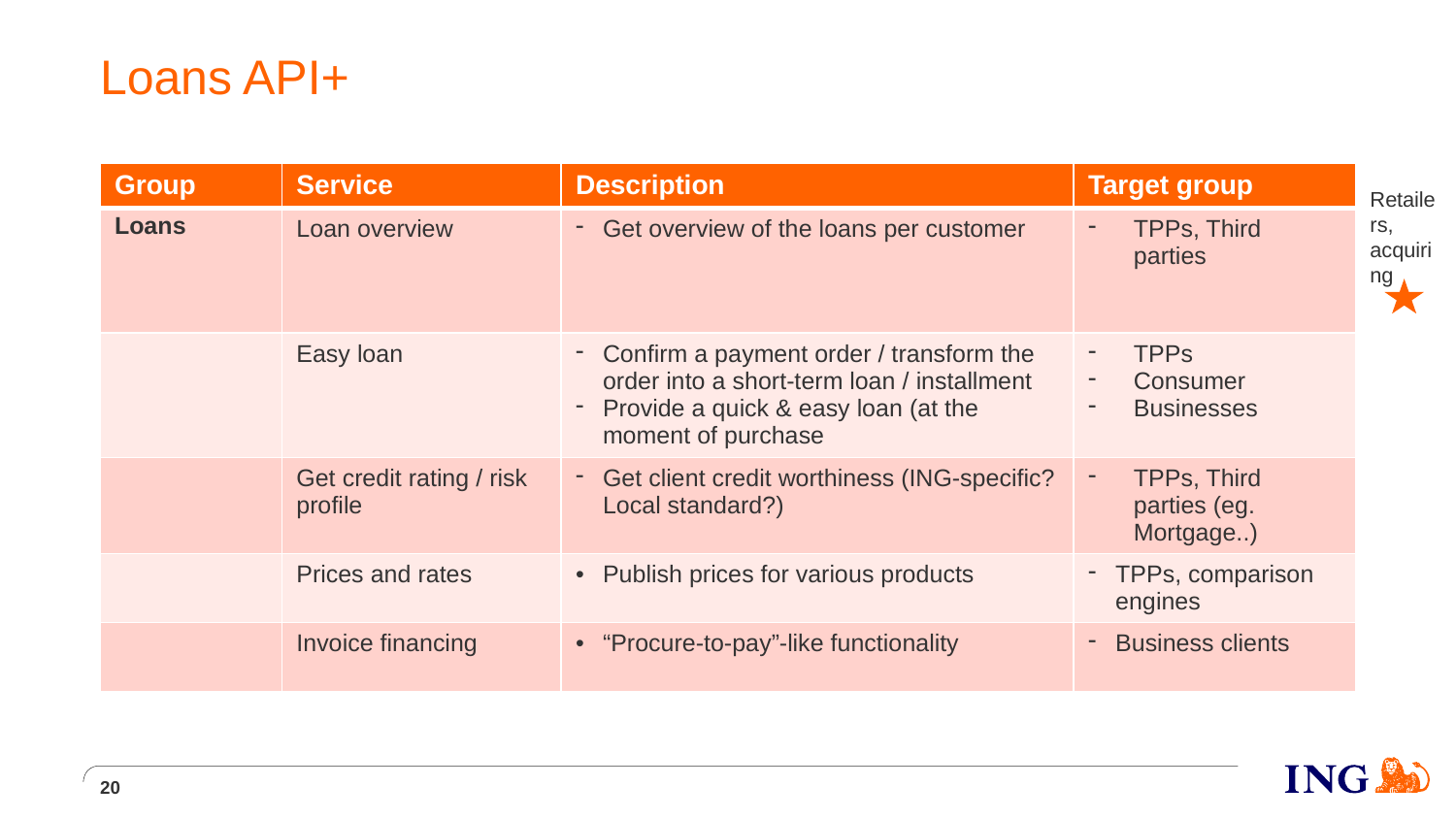

# Loans API+
| Group | Service | Description | Target group |
| --- | --- | --- | --- |
| Loans | Loan overview | Get overview of the loans per customer | TPPs, Third parties |
|  | Easy loan | Confirm a payment order / transform the order into a short-term loan / installment Provide a quick & easy loan (at the moment of purchase | TPPs Consumer Businesses |
|  | Get credit rating / risk profile | Get client credit worthiness (ING-specific? Local standard?) | TPPs, Third parties (eg. Mortgage..) |
|  | Prices and rates | Publish prices for various products | TPPs, comparison engines |
|  | Invoice financing | “Procure-to-pay”-like functionality | Business clients |
Retailers, acquiring

20